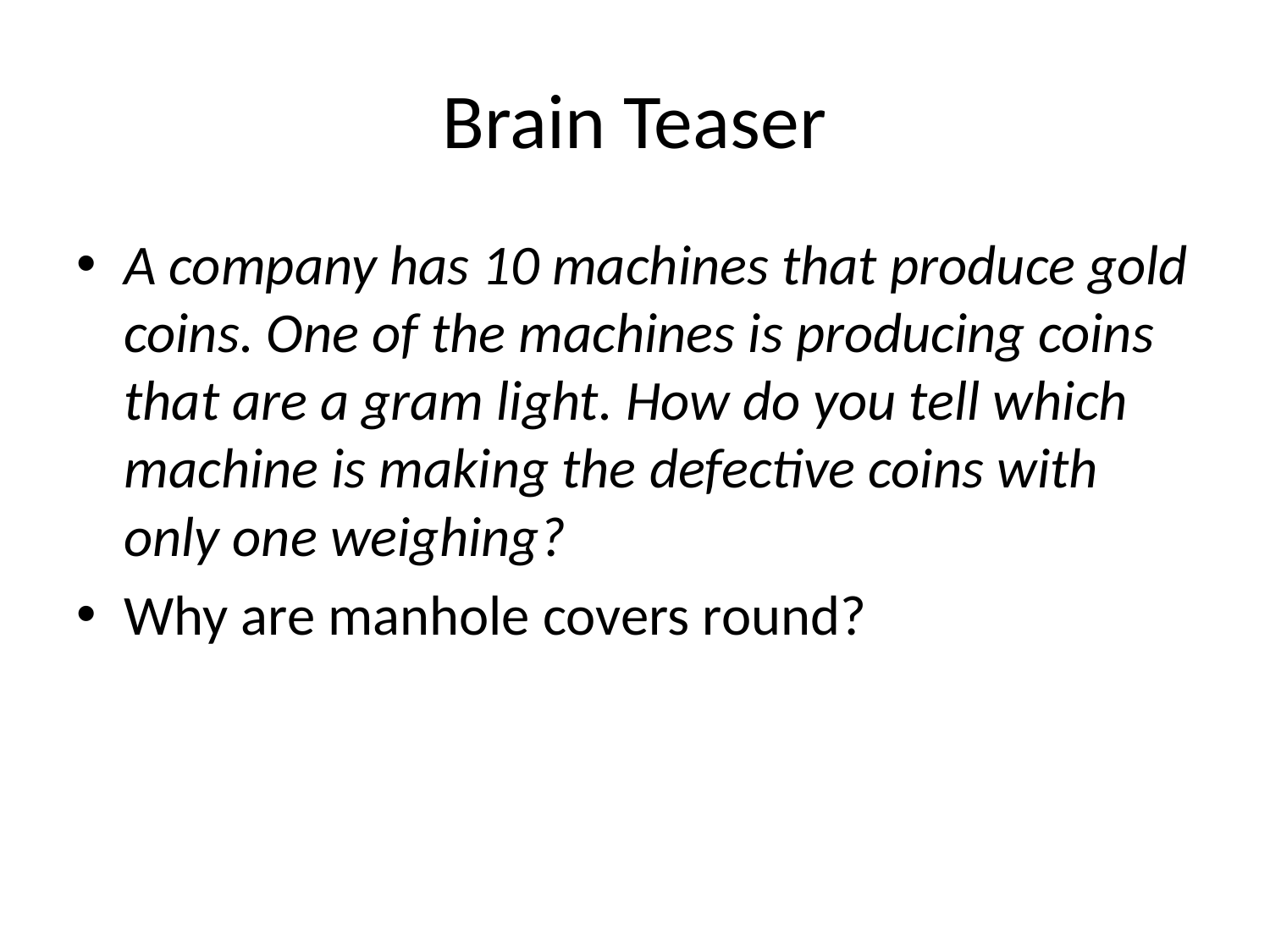

# Brain Teaser
A company has 10 machines that produce gold coins. One of the machines is producing coins that are a gram light. How do you tell which machine is making the defective coins with only one weighing?
Why are manhole covers round?